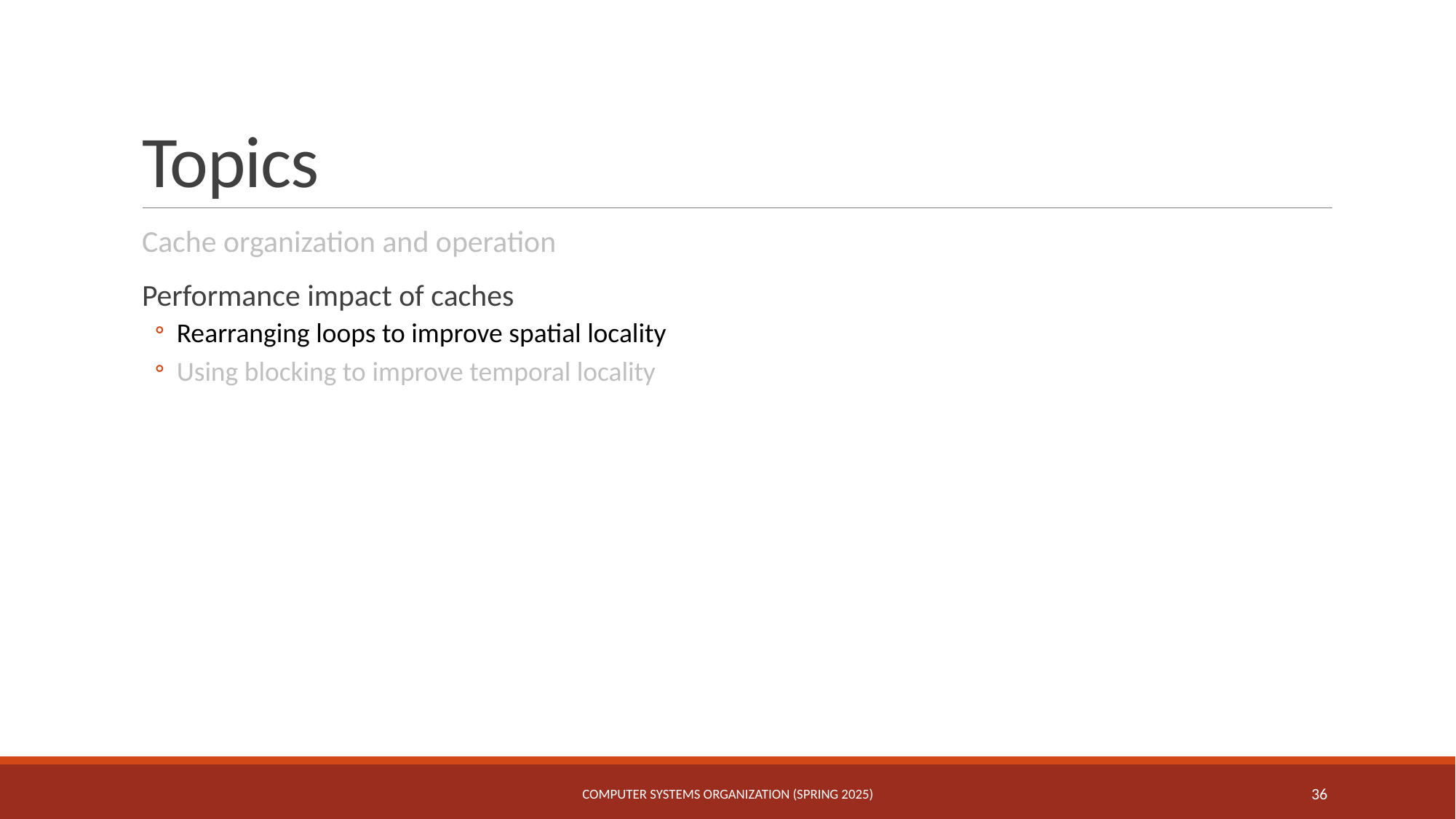

# Topics
Cache organization and operation
Performance impact of caches
Rearranging loops to improve spatial locality
Using blocking to improve temporal locality

Computer Systems Organization (Spring 2025)
36